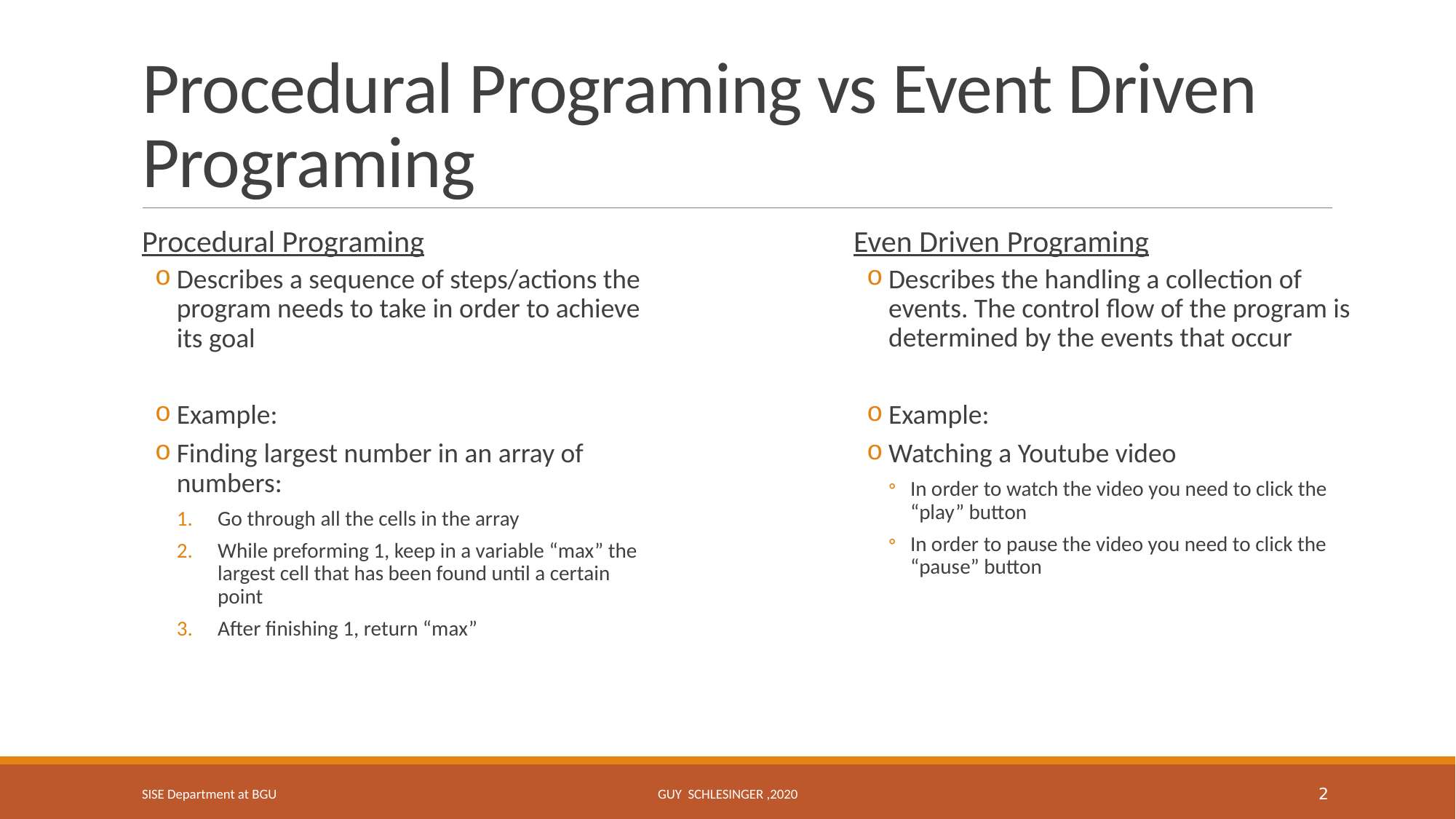

# Procedural Programing vs Event Driven Programing
Procedural Programing
Describes a sequence of steps/actions the program needs to take in order to achieve its goal

Example:
Finding largest number in an array of numbers:
Go through all the cells in the array
While preforming 1, keep in a variable “max” the largest cell that has been found until a certain point
After finishing 1, return “max”

Even Driven Programing
Describes the handling a collection of events. The control flow of the program is determined by the events that occur

Example:
Watching a Youtube video
In order to watch the video you need to click the “play” button
In order to pause the video you need to click the “pause” button
SISE Department at BGU
GUY  SCHLESINGER ,2020
2